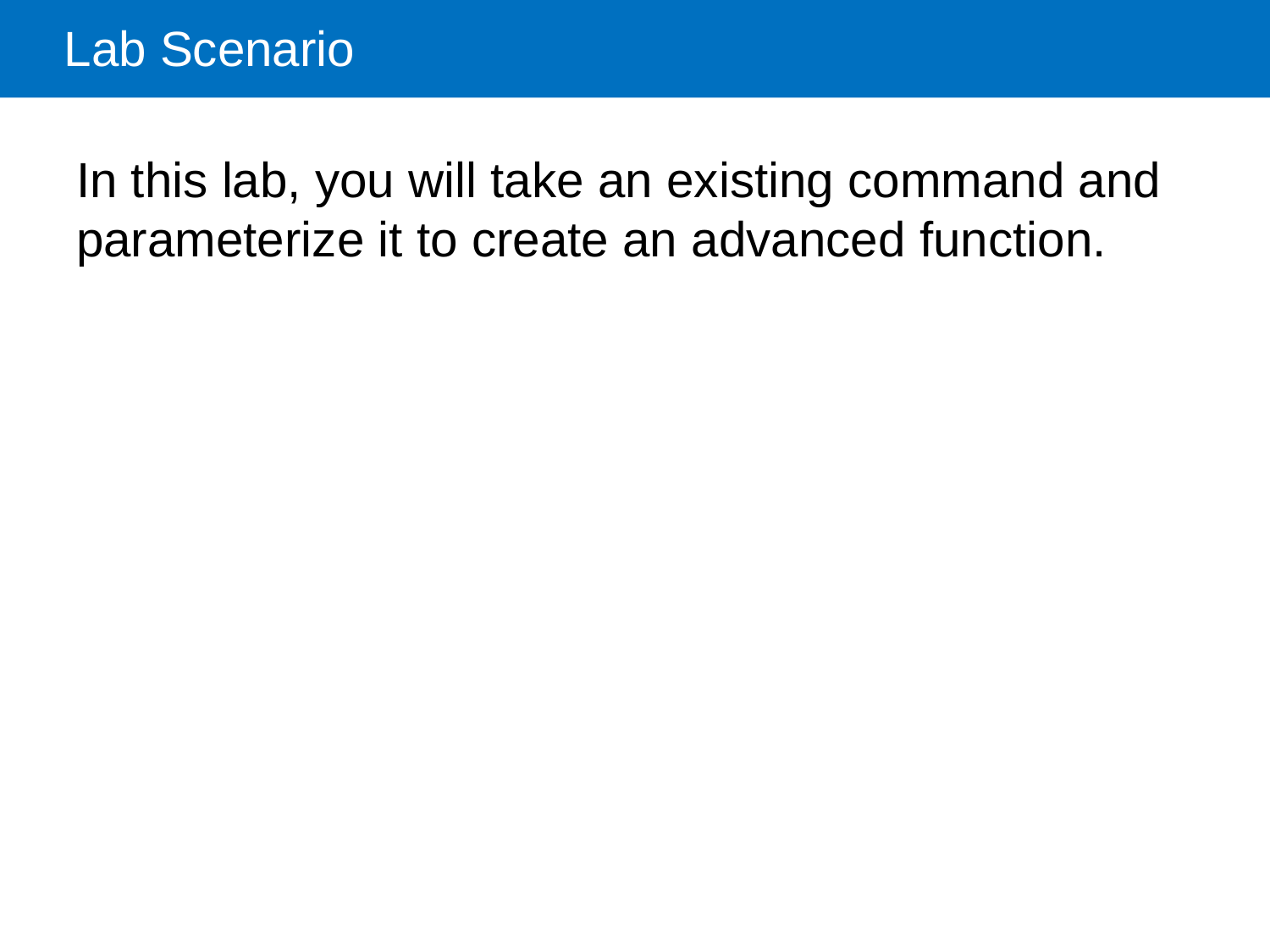

# Lab Scenario
In this lab, you will take an existing command and parameterize it to create an advanced function.